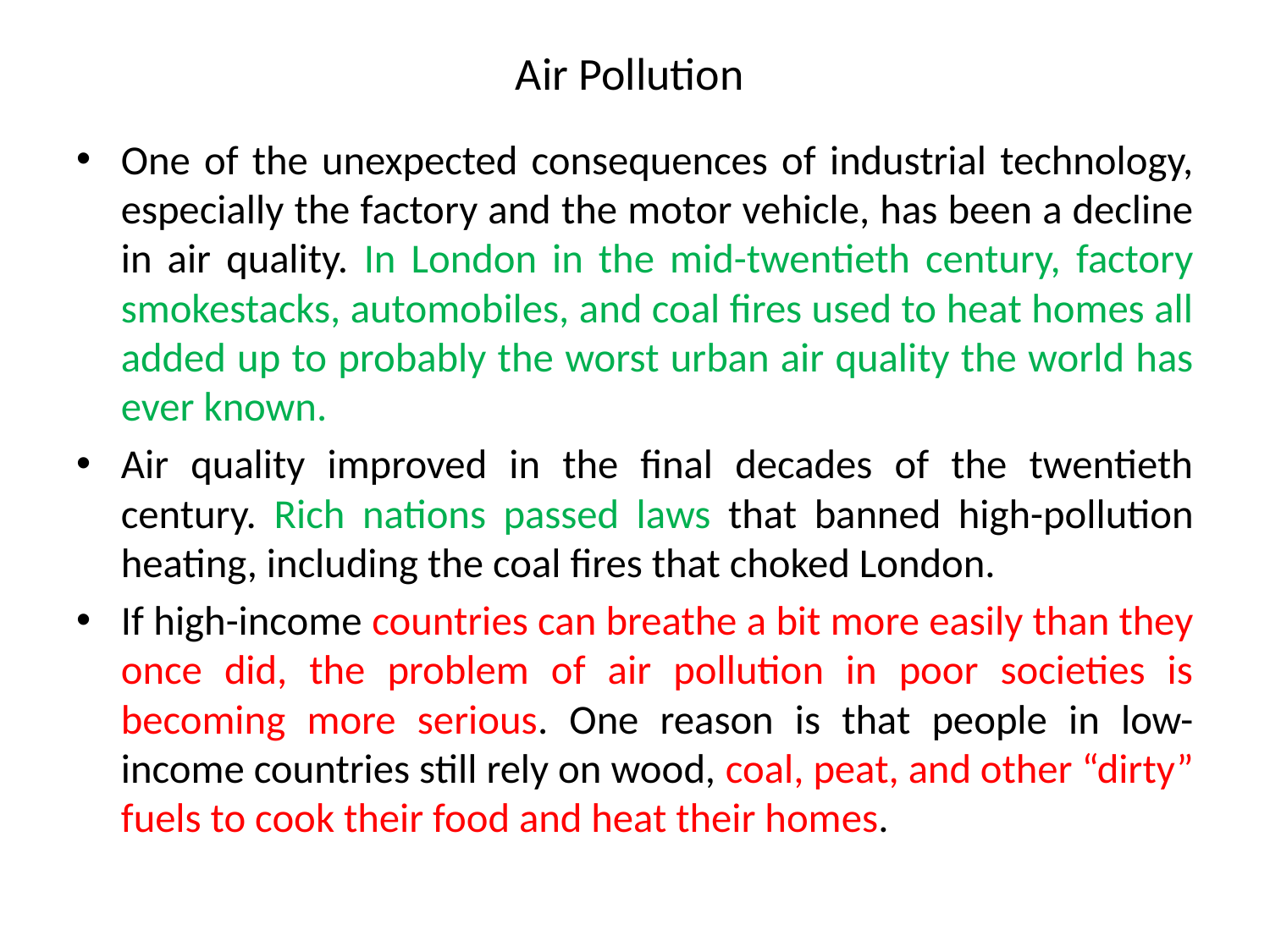

# Air Pollution
One of the unexpected consequences of industrial technology, especially the factory and the motor vehicle, has been a decline in air quality. In London in the mid-twentieth century, factory smokestacks, automobiles, and coal fires used to heat homes all added up to probably the worst urban air quality the world has ever known.
Air quality improved in the final decades of the twentieth century. Rich nations passed laws that banned high-pollution heating, including the coal fires that choked London.
If high-income countries can breathe a bit more easily than they once did, the problem of air pollution in poor societies is becoming more serious. One reason is that people in low-income countries still rely on wood, coal, peat, and other “dirty” fuels to cook their food and heat their homes.